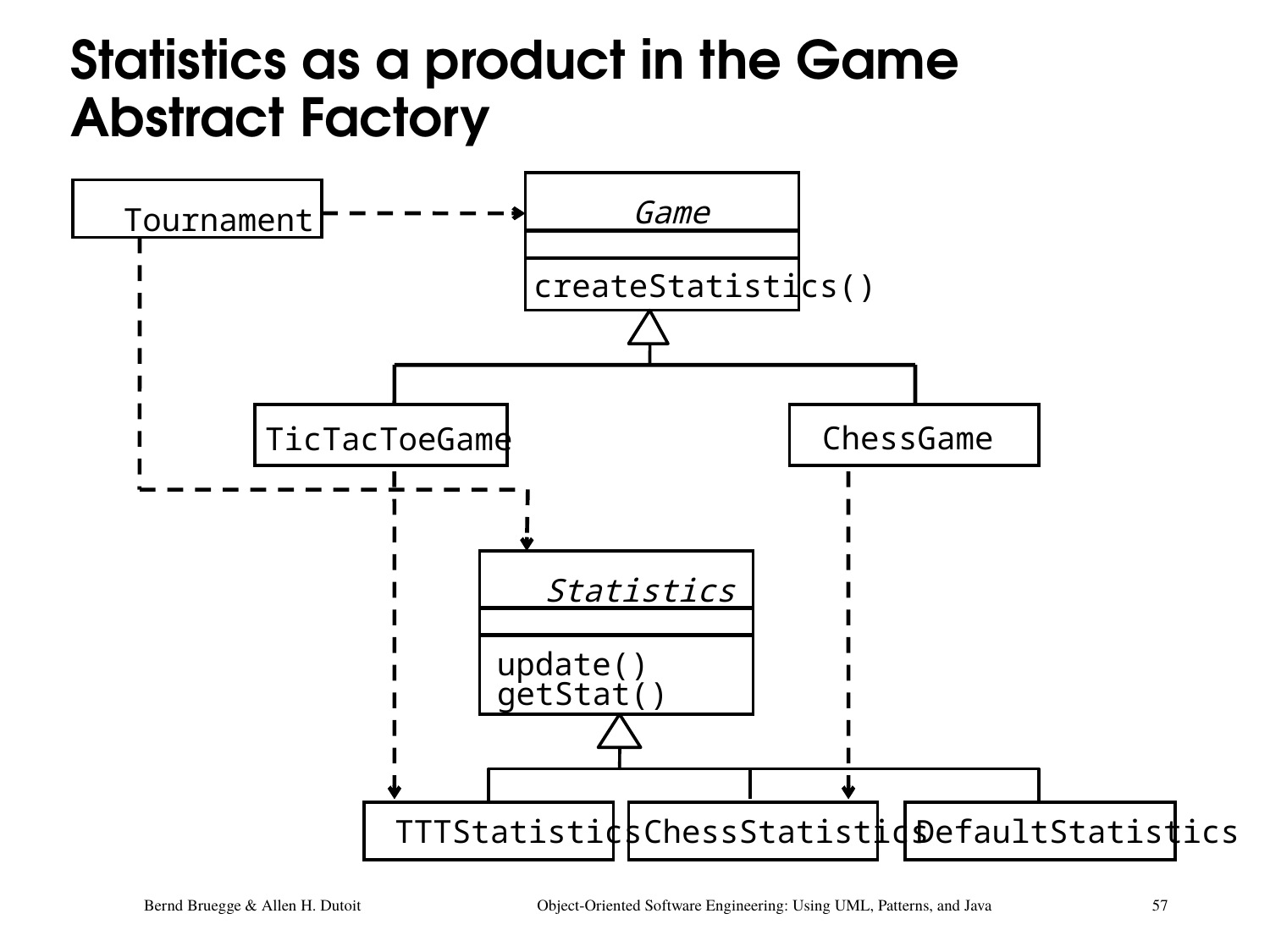

# Statistics as a product in the Game Abstract Factory

Game
Tournament

createStatistics()

ChessGame
TicTacToeGame

Statistics

update()
getStat()

TTTStatistics
ChessStatistics
DefaultStatistics